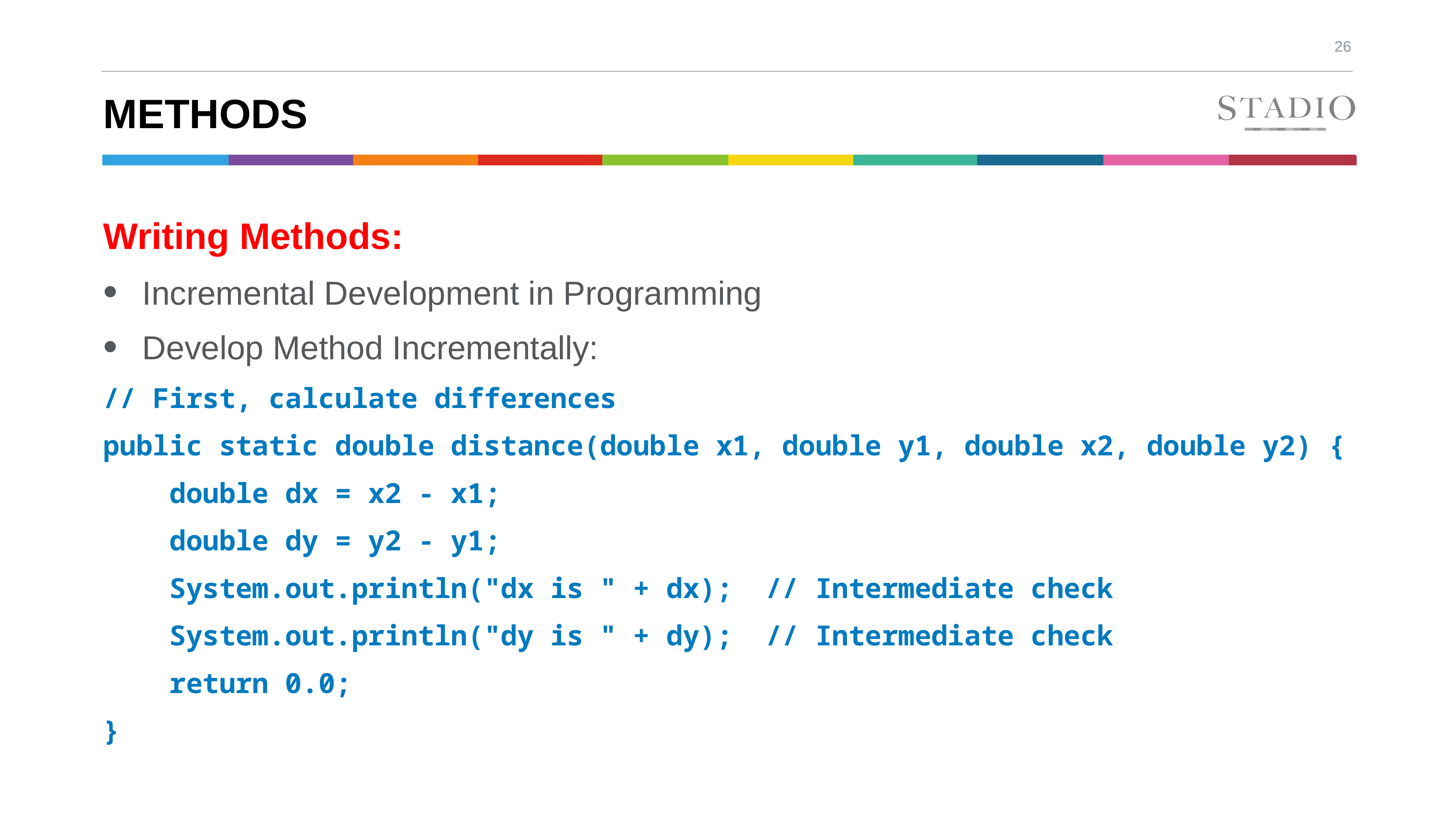

# methods

Writing Methods:
Incremental Development in Programming
Develop Method Incrementally:
// First, calculate differences
public static double distance(double x1, double y1, double x2, double y2) {
    double dx = x2 - x1;
    double dy = y2 - y1;
    System.out.println("dx is " + dx);  // Intermediate check
    System.out.println("dy is " + dy);  // Intermediate check
    return 0.0;
}